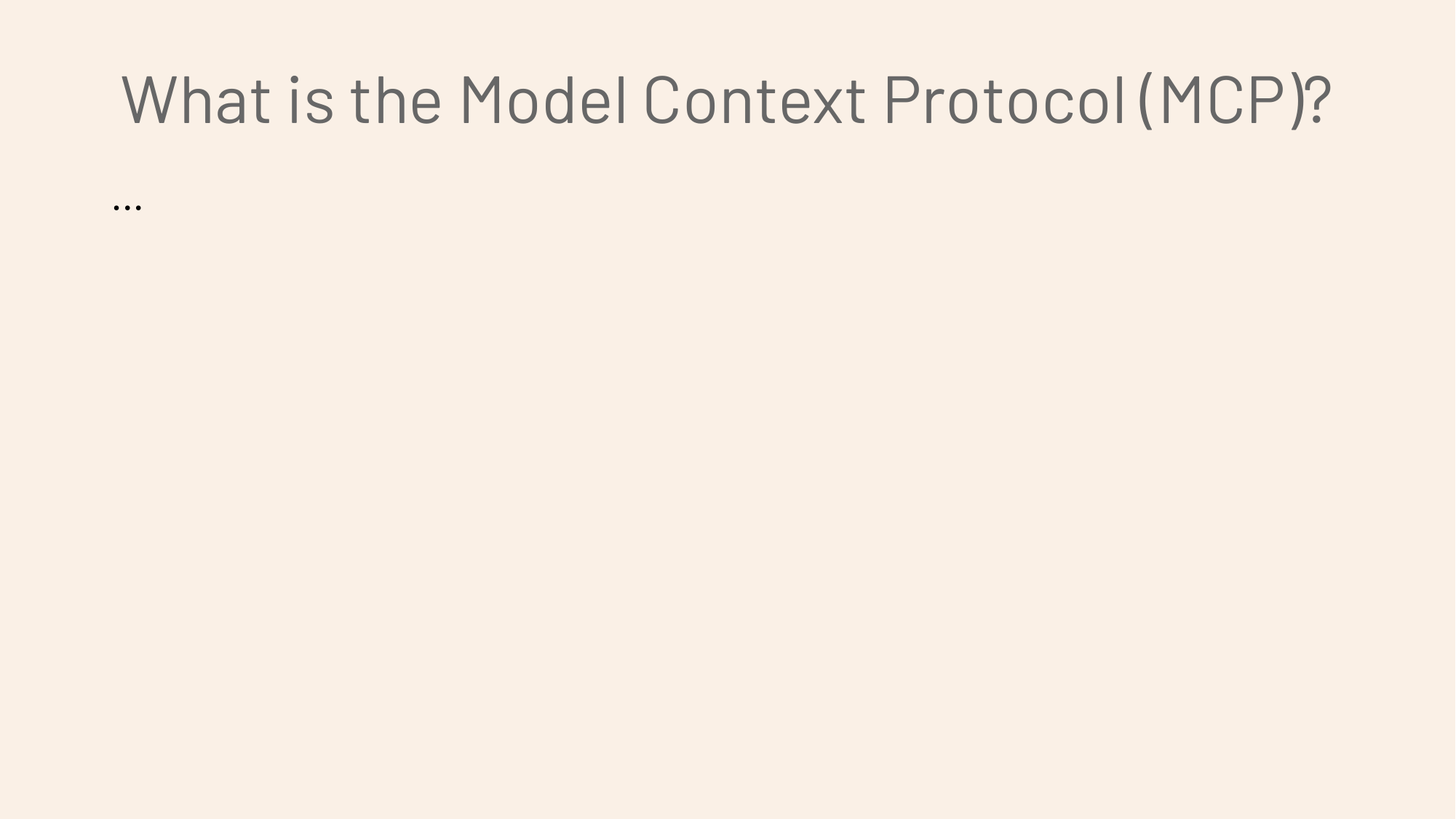

# What is the Model Context Protocol (MCP)?
…